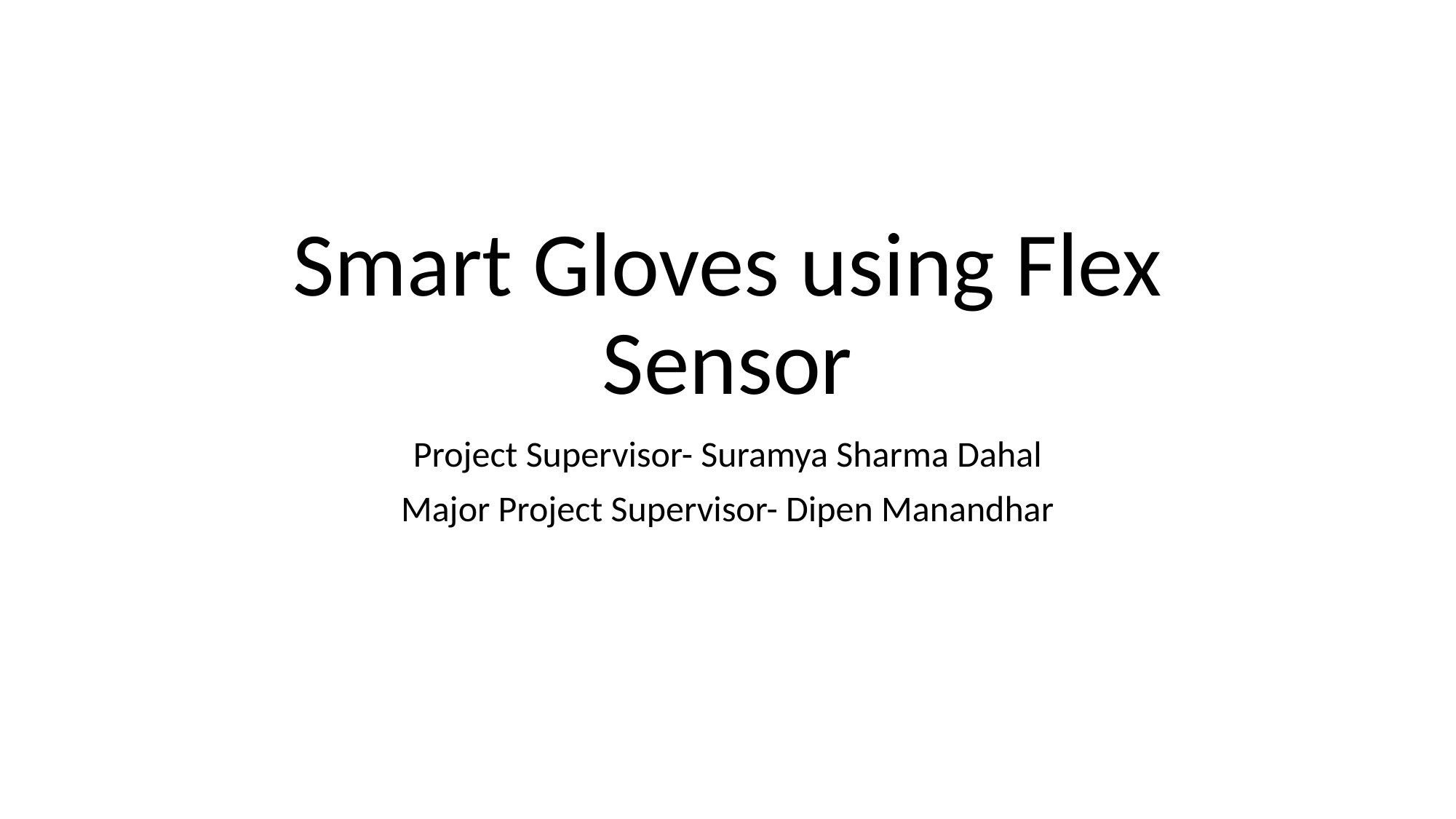

# Smart Gloves using Flex Sensor
Project Supervisor- Suramya Sharma Dahal
Major Project Supervisor- Dipen Manandhar